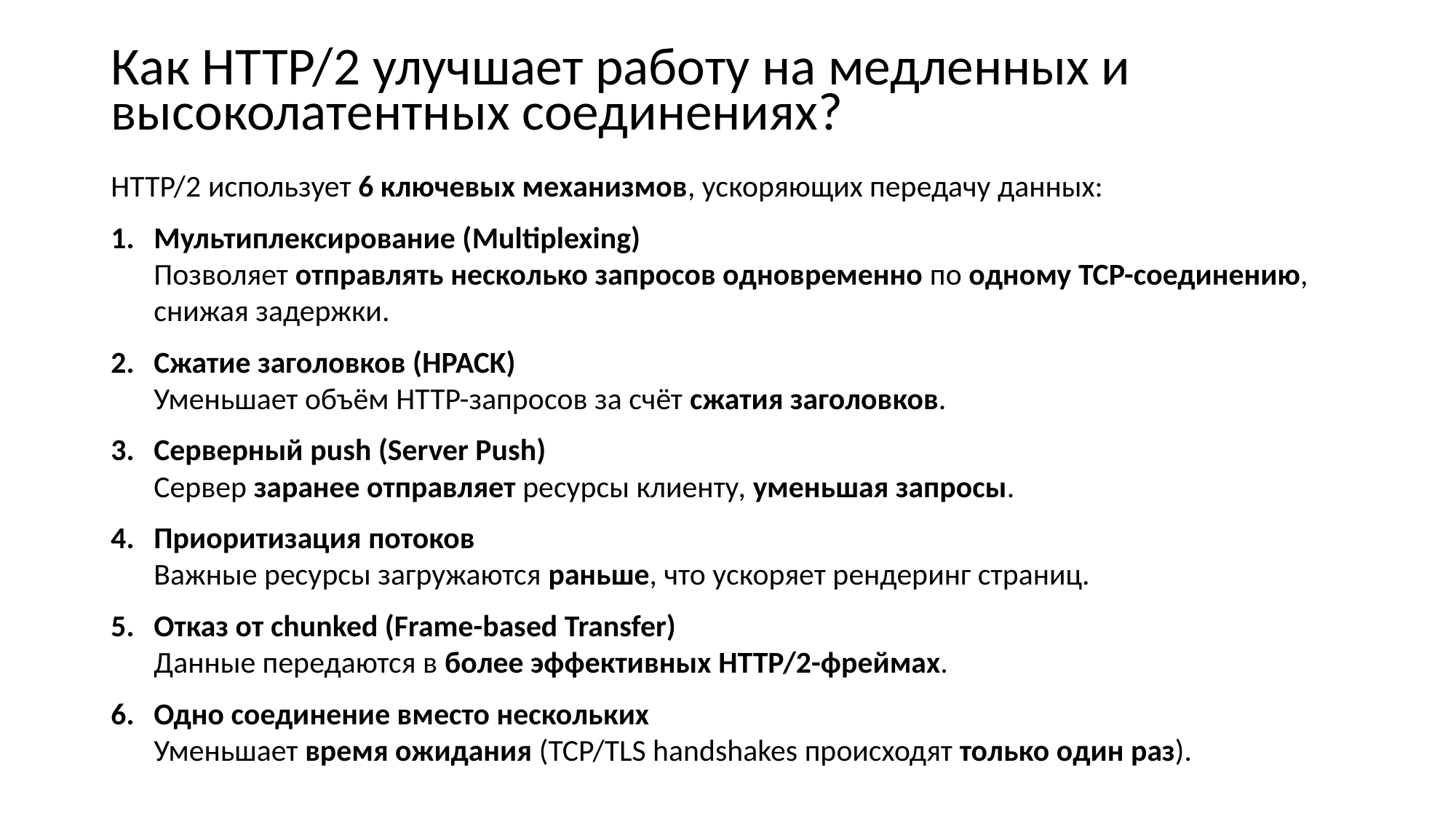

# Как HTTP/2 улучшает работу на медленных и высоколатентных соединениях?
HTTP/2 использует 6 ключевых механизмов, ускоряющих передачу данных:
Мультиплексирование (Multiplexing)
Позволяет отправлять несколько запросов одновременно по одному TCP-соединению, снижая задержки.
Сжатие заголовков (HPACK)
Уменьшает объём HTTP-запросов за счёт сжатия заголовков.
Серверный push (Server Push)
Сервер заранее отправляет ресурсы клиенту, уменьшая запросы.
Приоритизация потоков
Важные ресурсы загружаются раньше, что ускоряет рендеринг страниц.
Отказ от chunked (Frame-based Transfer)
Данные передаются в более эффективных HTTP/2-фреймах.
Одно соединение вместо нескольких
Уменьшает время ожидания (TCP/TLS handshakes происходят только один раз).